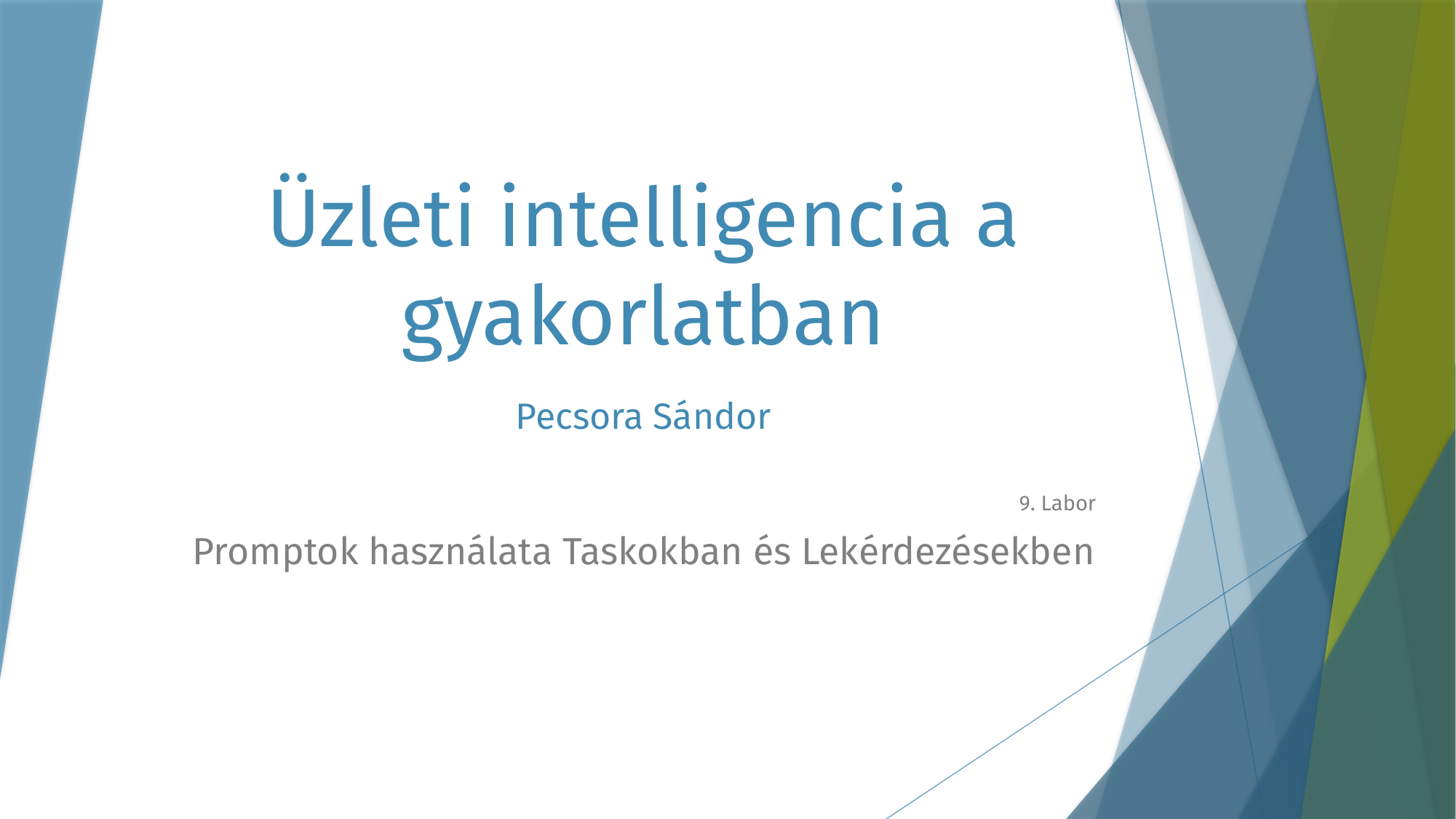

# Üzleti intelligencia a gyakorlatban
Pecsora Sándor
9. Labor
Promptok használata Taskokban és Lekérdezésekben